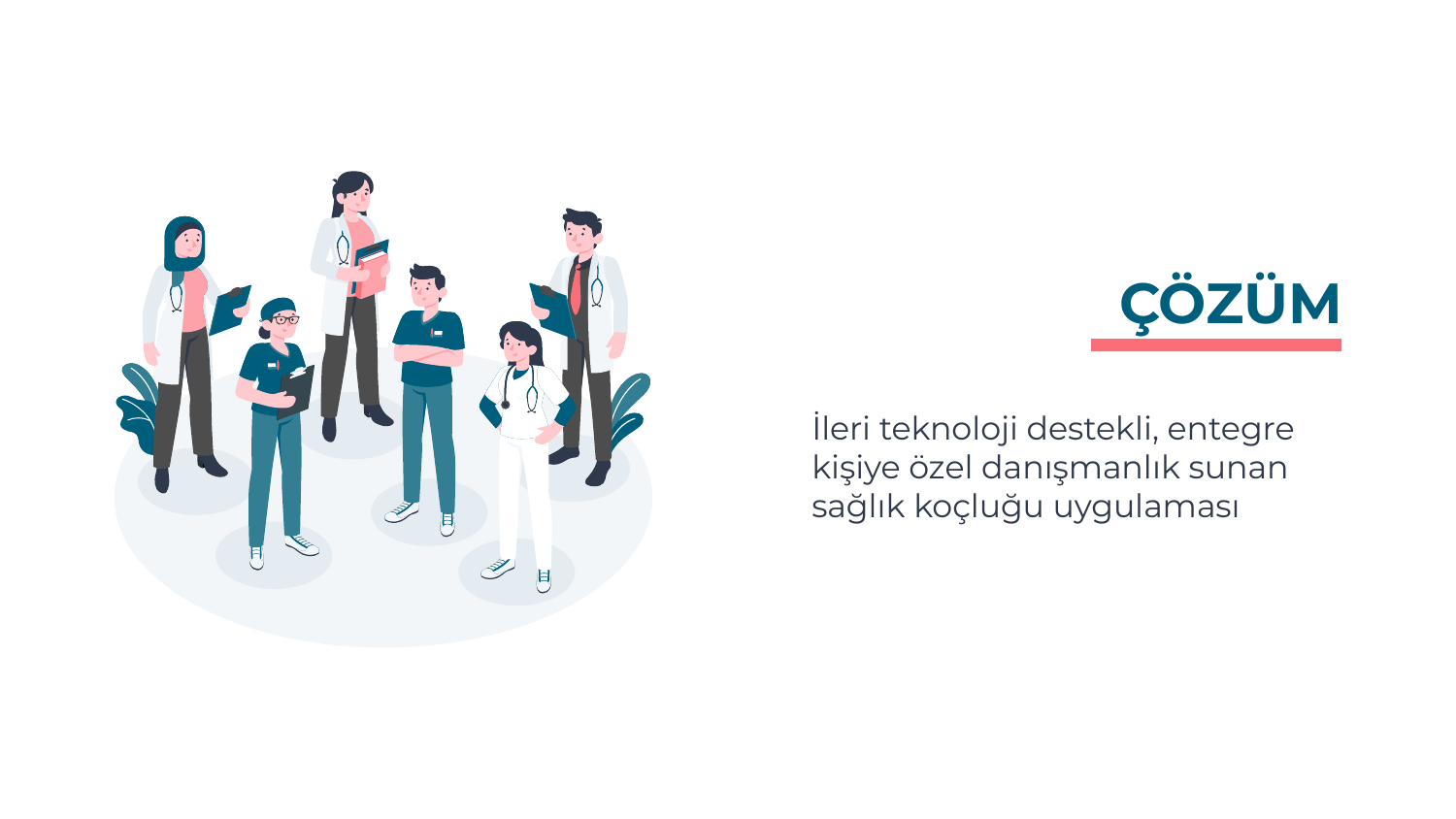

# ÇÖZÜM

İleri teknoloji destekli, entegre kişiye özel danışmanlık sunan sağlık koçluğu uygulaması